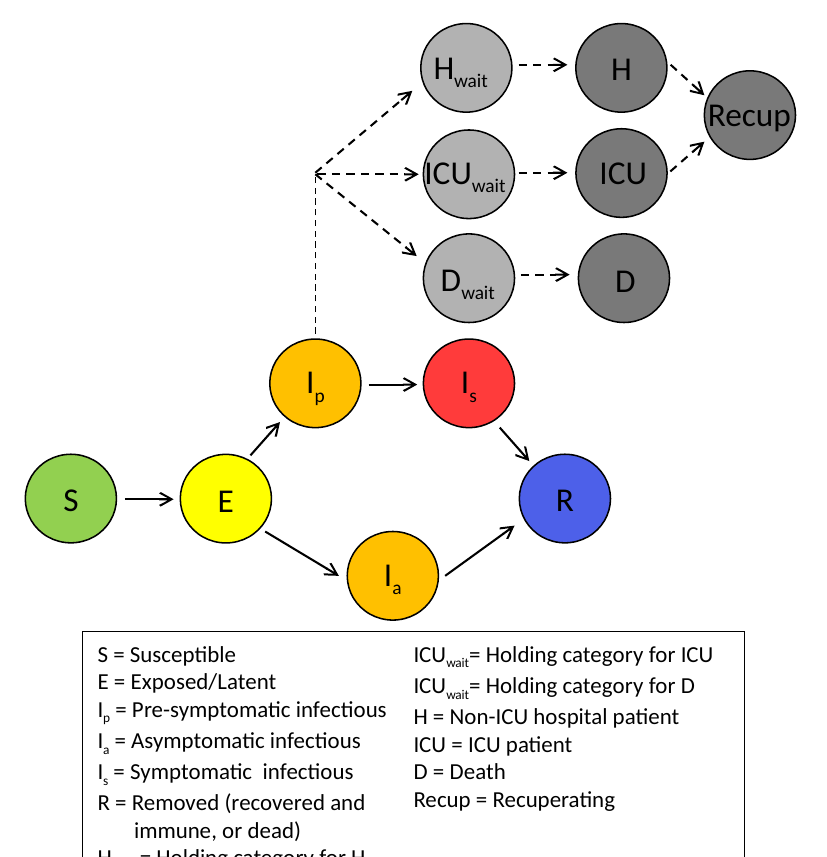

Hwait

H

ICU

ICUwait

Dwait

D
Is
Ip
R
S
E
Ia

Recup
S = Susceptible
E = Exposed/Latent
Ip = Pre-symptomatic infectious
Ia = Asymptomatic infectious
Is = Symptomatic  infectious
R = Removed (recovered and
       immune, or dead)
Hwait = Holding category for H
ICUwait= Holding category for ICU
ICUwait= Holding category for D
H = Non-ICU hospital patient
ICU = ICU patient
D = Death
Recup = Recuperating